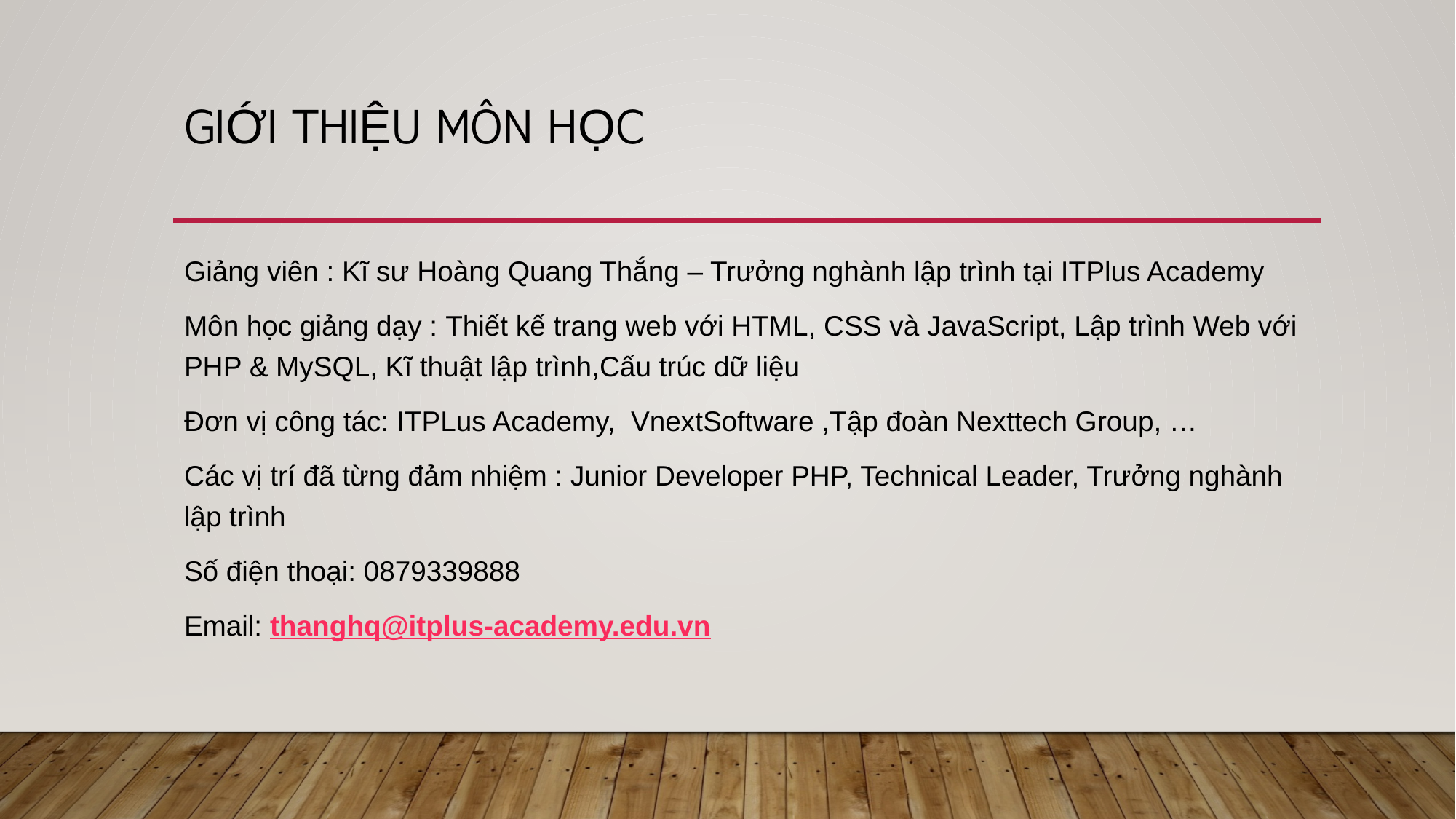

# Giới Thiệu môn học
Giảng viên : Kĩ sư Hoàng Quang Thắng – Trưởng nghành lập trình tại ITPlus Academy
Môn học giảng dạy : Thiết kế trang web với HTML, CSS và JavaScript, Lập trình Web với PHP & MySQL, Kĩ thuật lập trình,Cấu trúc dữ liệu
Đơn vị công tác: ITPLus Academy,  VnextSoftware ,Tập đoàn Nexttech Group, …
Các vị trí đã từng đảm nhiệm : Junior Developer PHP, Technical Leader, Trưởng nghành lập trình
Số điện thoại: 0879339888
Email: thanghq@itplus-academy.edu.vn